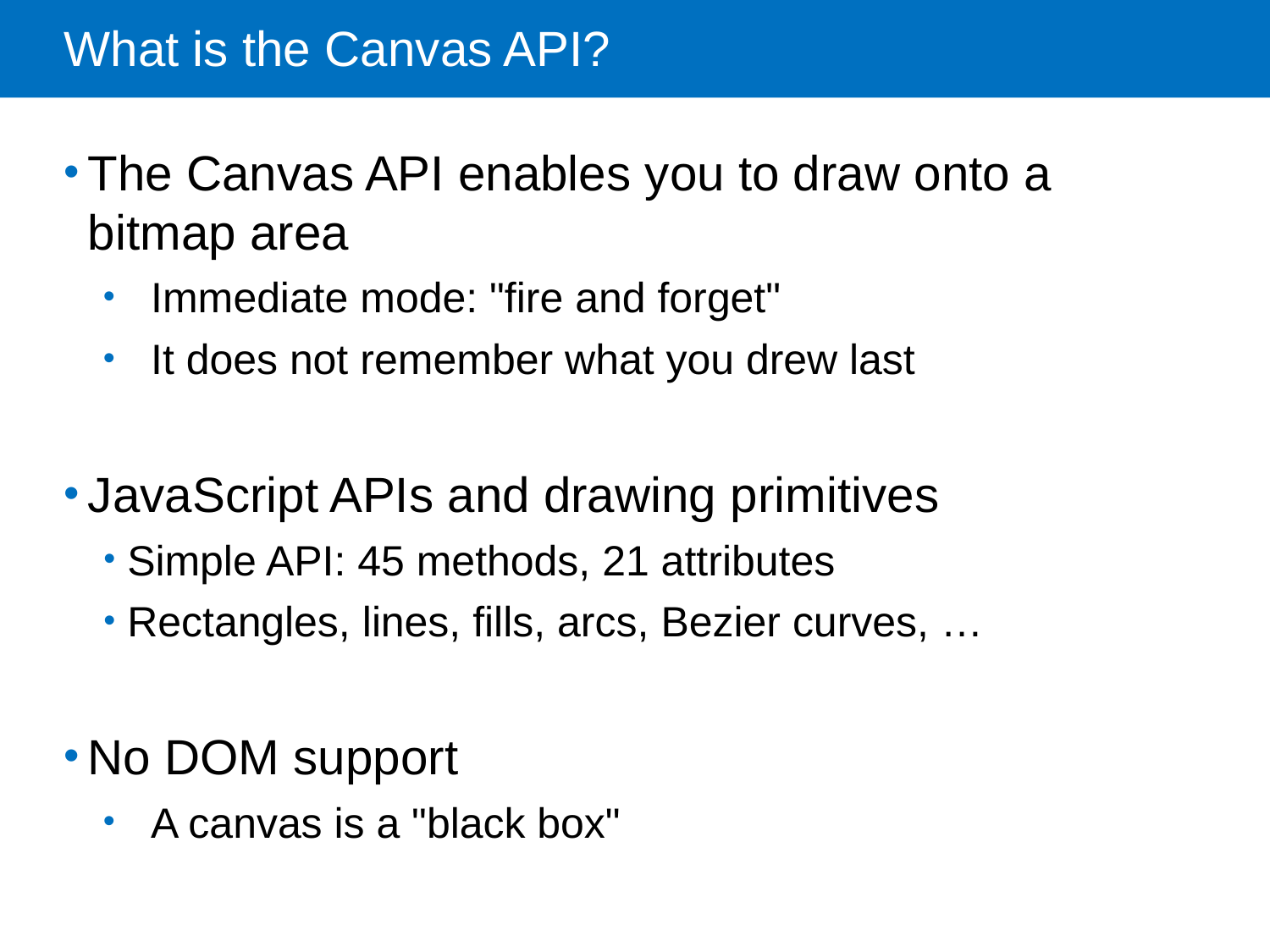

# What is the Canvas API?
The Canvas API enables you to draw onto a bitmap area
Immediate mode: "fire and forget"
It does not remember what you drew last

JavaScript APIs and drawing primitives
Simple API: 45 methods, 21 attributes
Rectangles, lines, fills, arcs, Bezier curves, …

No DOM support
A canvas is a "black box"